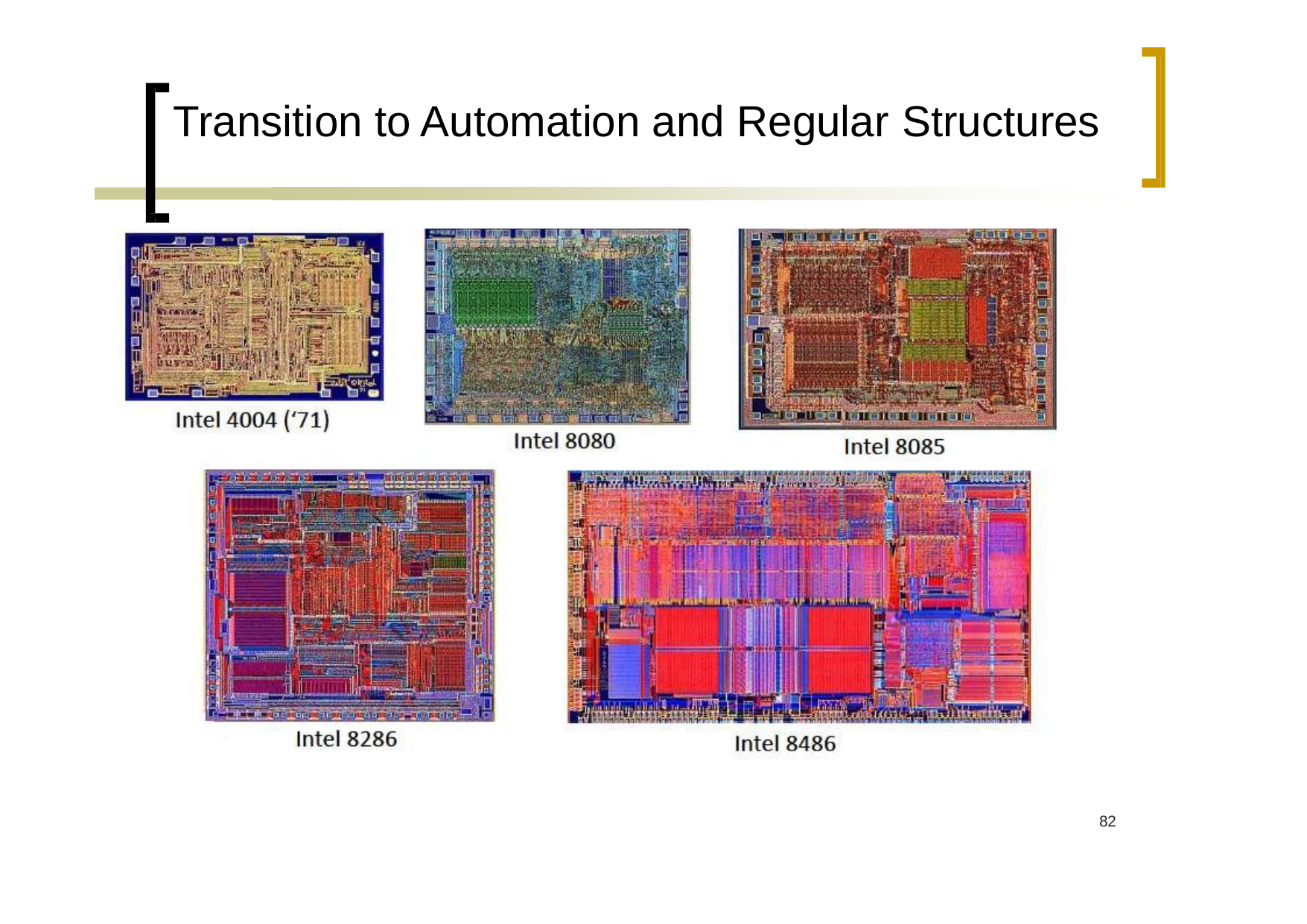

# Transition to Automation and Regular Structures

82